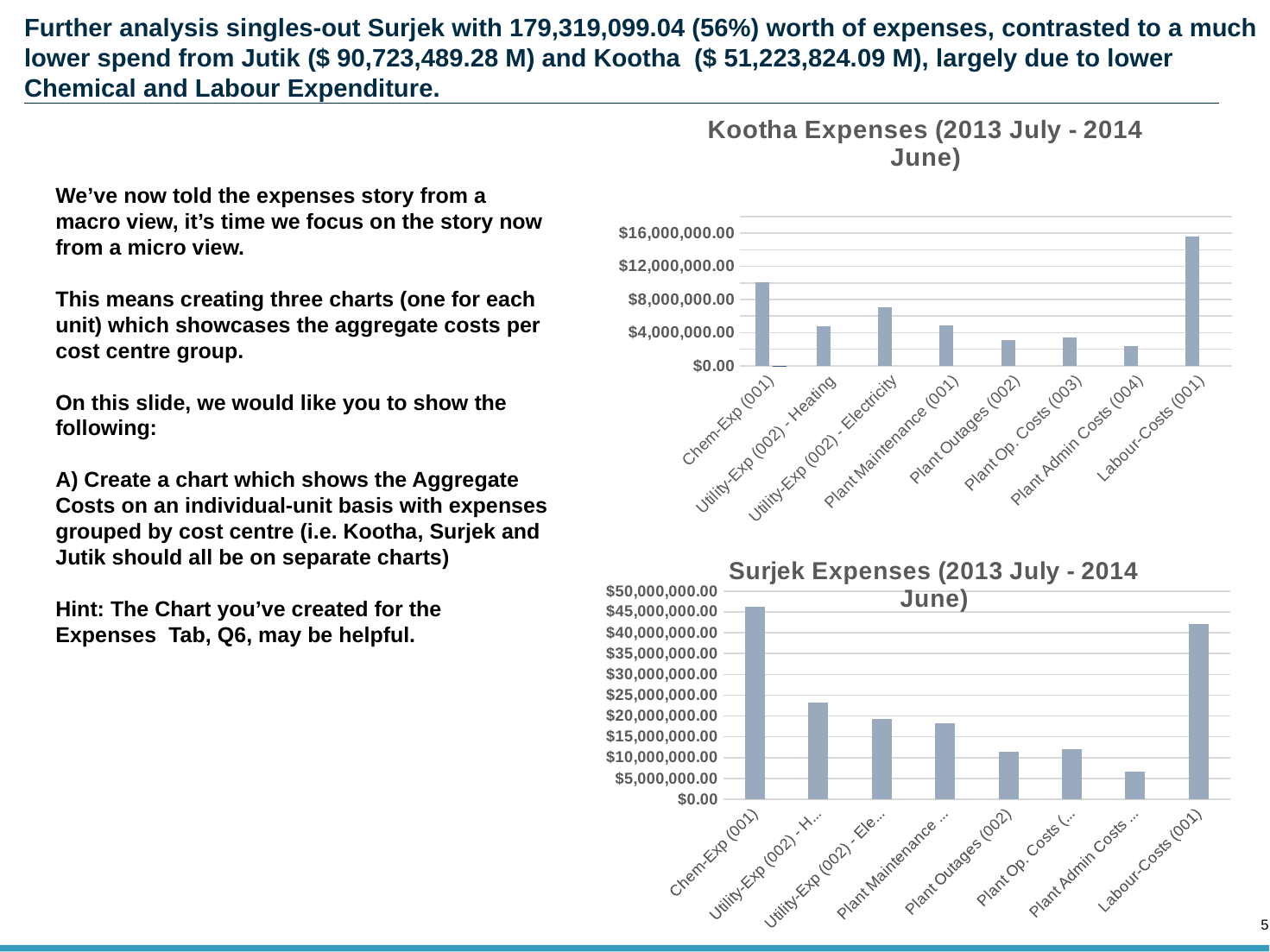

# Further analysis singles-out Surjek with 179,319,099.04 (56%) worth of expenses, contrasted to a much lower spend from Jutik ($ 90,723,489.28 M) and Kootha  ($ 51,223,824.09 M), largely due to lower Chemical and Labour Expenditure.

[unsupported chart]

We’ve now told the expenses story from a macro view, it’s time we focus on the story now from a micro view.
This means creating three charts (one for each unit) which showcases the aggregate costs per cost centre group.
On this slide, we would like you to show the following:
A) Create a chart which shows the Aggregate Costs on an individual-unit basis with expenses grouped by cost centre (i.e. Kootha, Surjek and Jutik should all be on separate charts)

Hint: The Chart you’ve created for the Expenses  Tab, Q6, may be helpful.

### Chart: Surjek Expenses (2013 July - 2014 June)

| Category |  |
|---|---|
| Chem-Exp (001) | 46326012.77515681 |
| Utility-Exp (002) - Heating | 23163006.387578405 |
| Utility-Exp (002) - Electricity | 19302505.322982002 |
| Plant Maintenance (001) | 18221565.02489501 |
| Plant Outages (002) | 11461092.4195712 |
| Plant Op. Costs (003) | 12135274.3266048 |
| Plant Admin Costs (004) | 6573273.5935776 |
| Labour-Costs (001) | 42136369.189600006 |